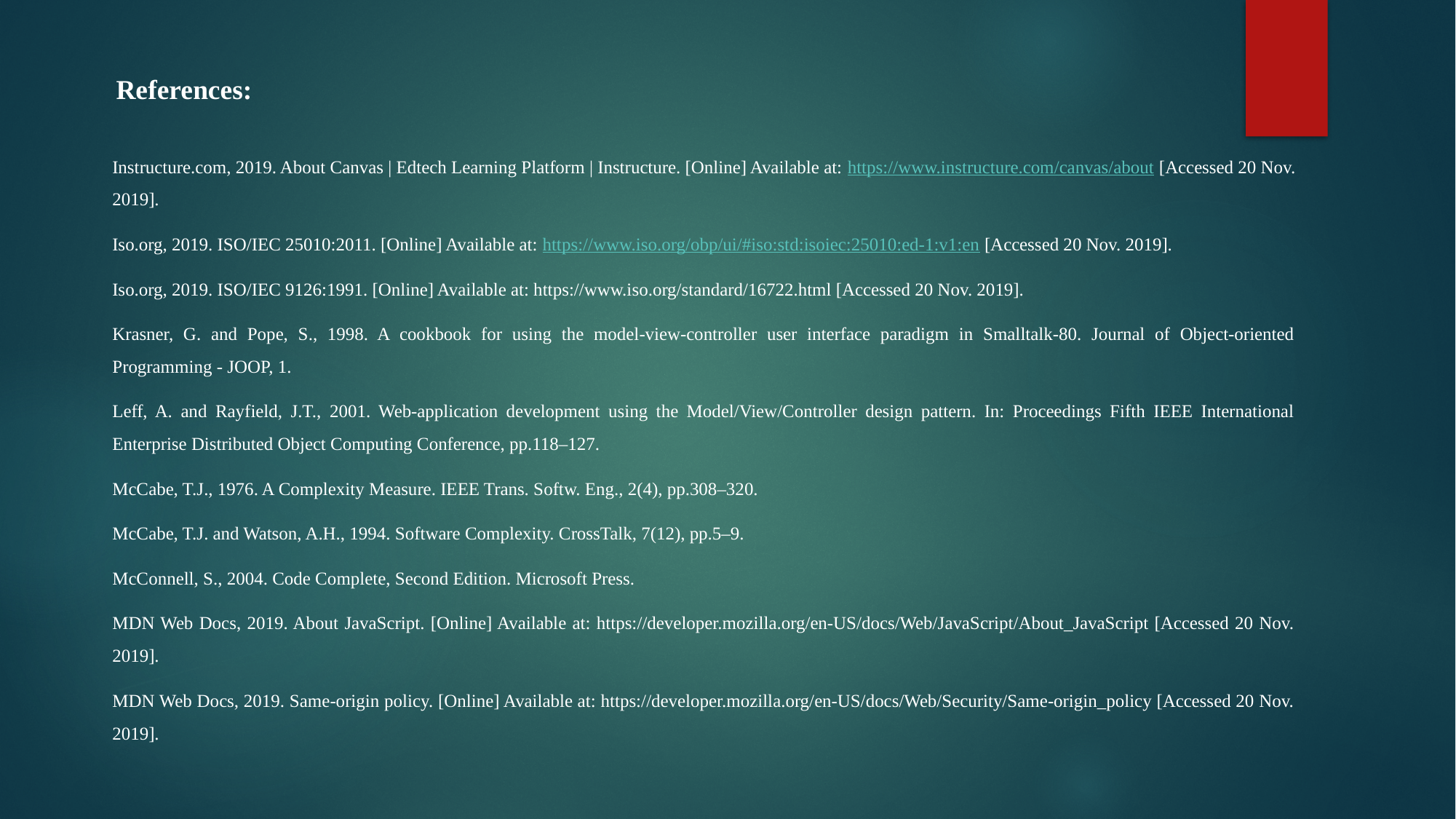

References:
Instructure.com, 2019. About Canvas | Edtech Learning Platform | Instructure. [Online] Available at: https://www.instructure.com/canvas/about [Accessed 20 Nov. 2019].
Iso.org, 2019. ISO/IEC 25010:2011. [Online] Available at: https://www.iso.org/obp/ui/#iso:std:isoiec:25010:ed-1:v1:en [Accessed 20 Nov. 2019].
Iso.org, 2019. ISO/IEC 9126:1991. [Online] Available at: https://www.iso.org/standard/16722.html [Accessed 20 Nov. 2019].
Krasner, G. and Pope, S., 1998. A cookbook for using the model-view-controller user interface paradigm in Smalltalk-80. Journal of Object-oriented Programming - JOOP, 1.
Leff, A. and Rayfield, J.T., 2001. Web-application development using the Model/View/Controller design pattern. In: Proceedings Fifth IEEE International Enterprise Distributed Object Computing Conference, pp.118–127.
McCabe, T.J., 1976. A Complexity Measure. IEEE Trans. Softw. Eng., 2(4), pp.308–320.
McCabe, T.J. and Watson, A.H., 1994. Software Complexity. CrossTalk, 7(12), pp.5–9.
McConnell, S., 2004. Code Complete, Second Edition. Microsoft Press.
MDN Web Docs, 2019. About JavaScript. [Online] Available at: https://developer.mozilla.org/en-US/docs/Web/JavaScript/About_JavaScript [Accessed 20 Nov. 2019].
MDN Web Docs, 2019. Same-origin policy. [Online] Available at: https://developer.mozilla.org/en-US/docs/Web/Security/Same-origin_policy [Accessed 20 Nov. 2019].